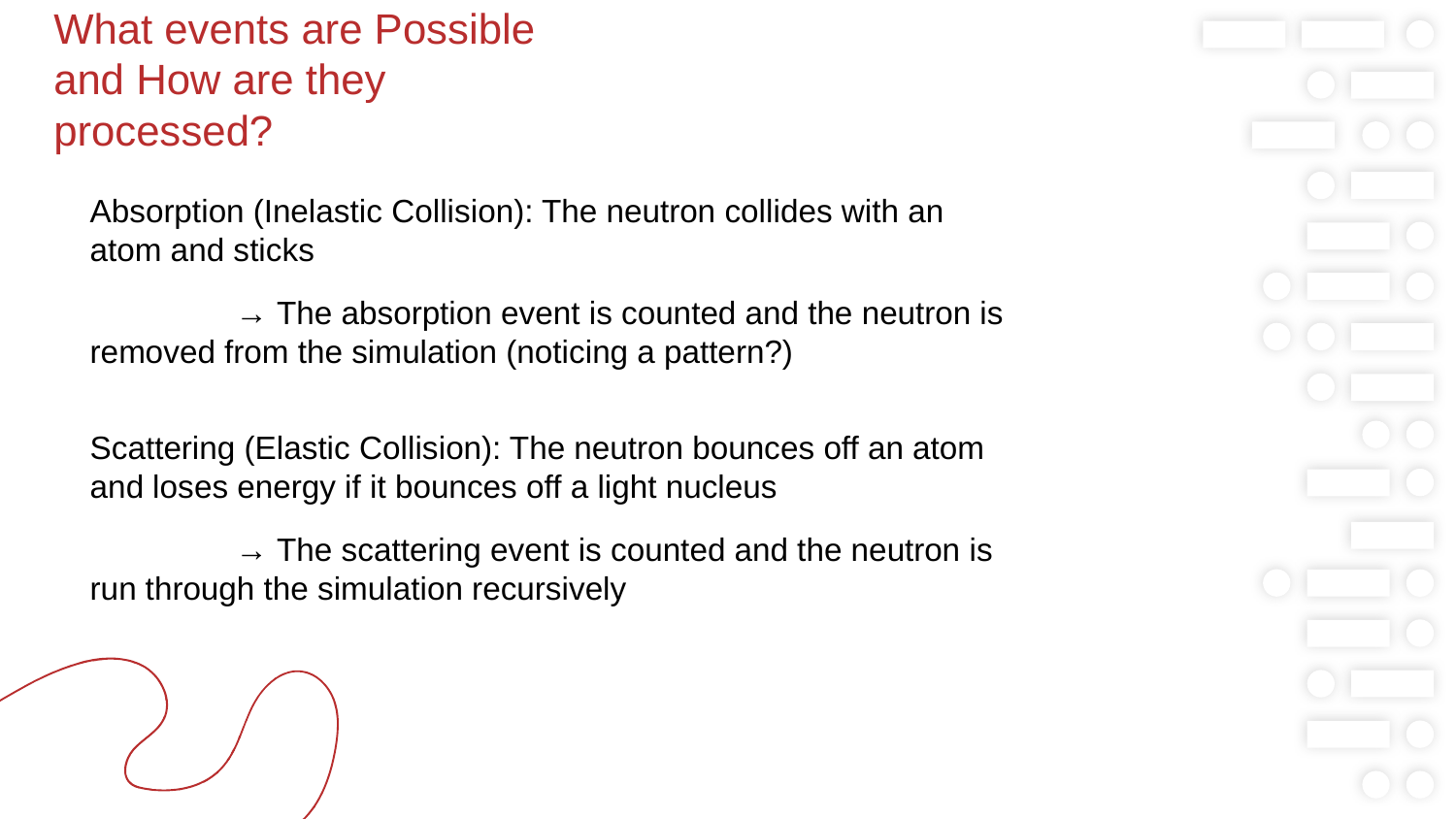

# What events are Possible and How are they processed?
Absorption (Inelastic Collision): The neutron collides with an atom and sticks
	→ The absorption event is counted and the neutron is removed from the simulation (noticing a pattern?)

Scattering (Elastic Collision): The neutron bounces off an atom and loses energy if it bounces off a light nucleus
	→ The scattering event is counted and the neutron is run through the simulation recursively